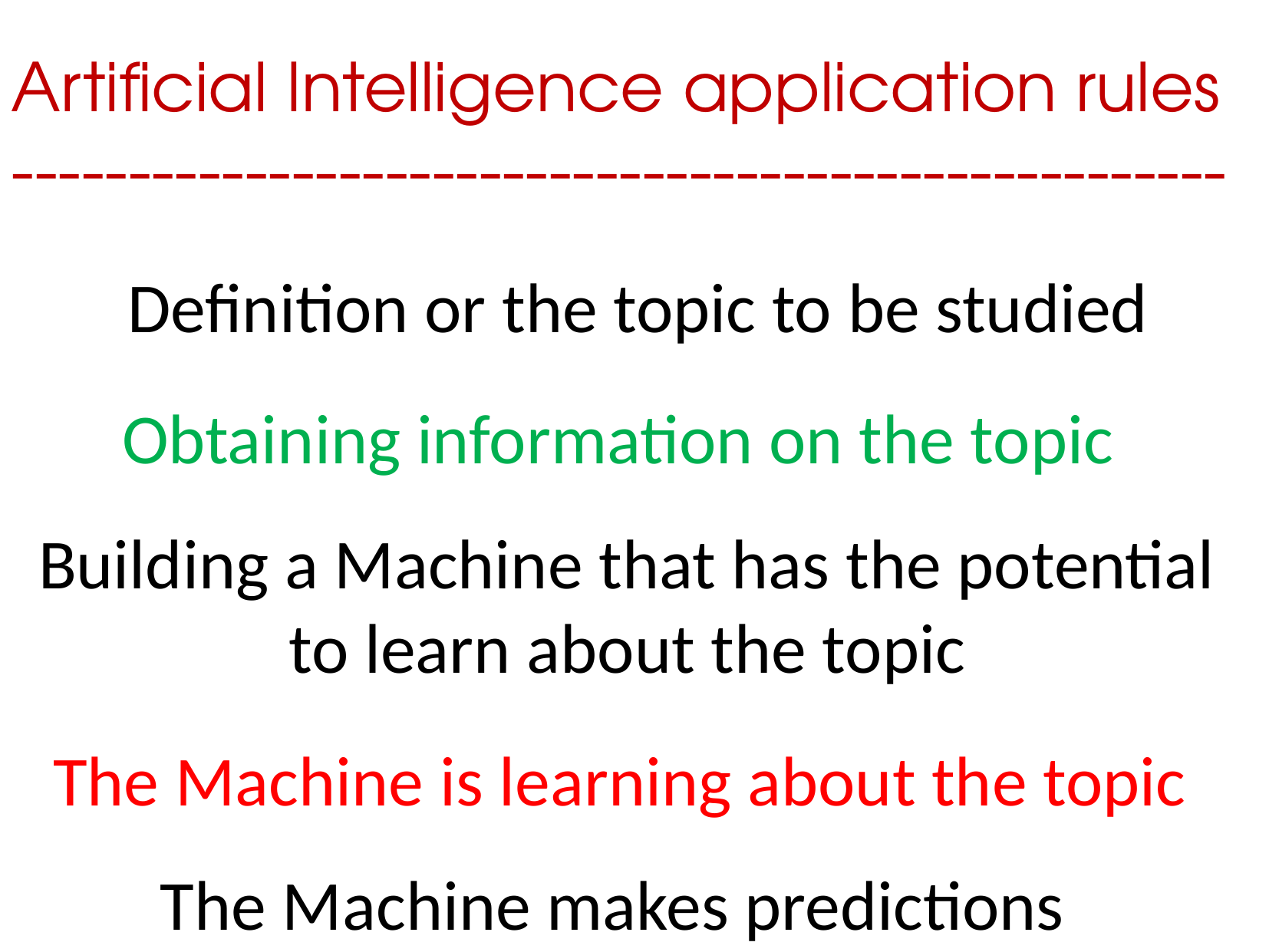

Artificial Intelligence application rules
----------------------------------------------------
Definition or the topic to be studied
Obtaining information on the topic
Building a Machine that has the potential to learn about the topic
The Machine is learning about the topic
The Machine makes predictions